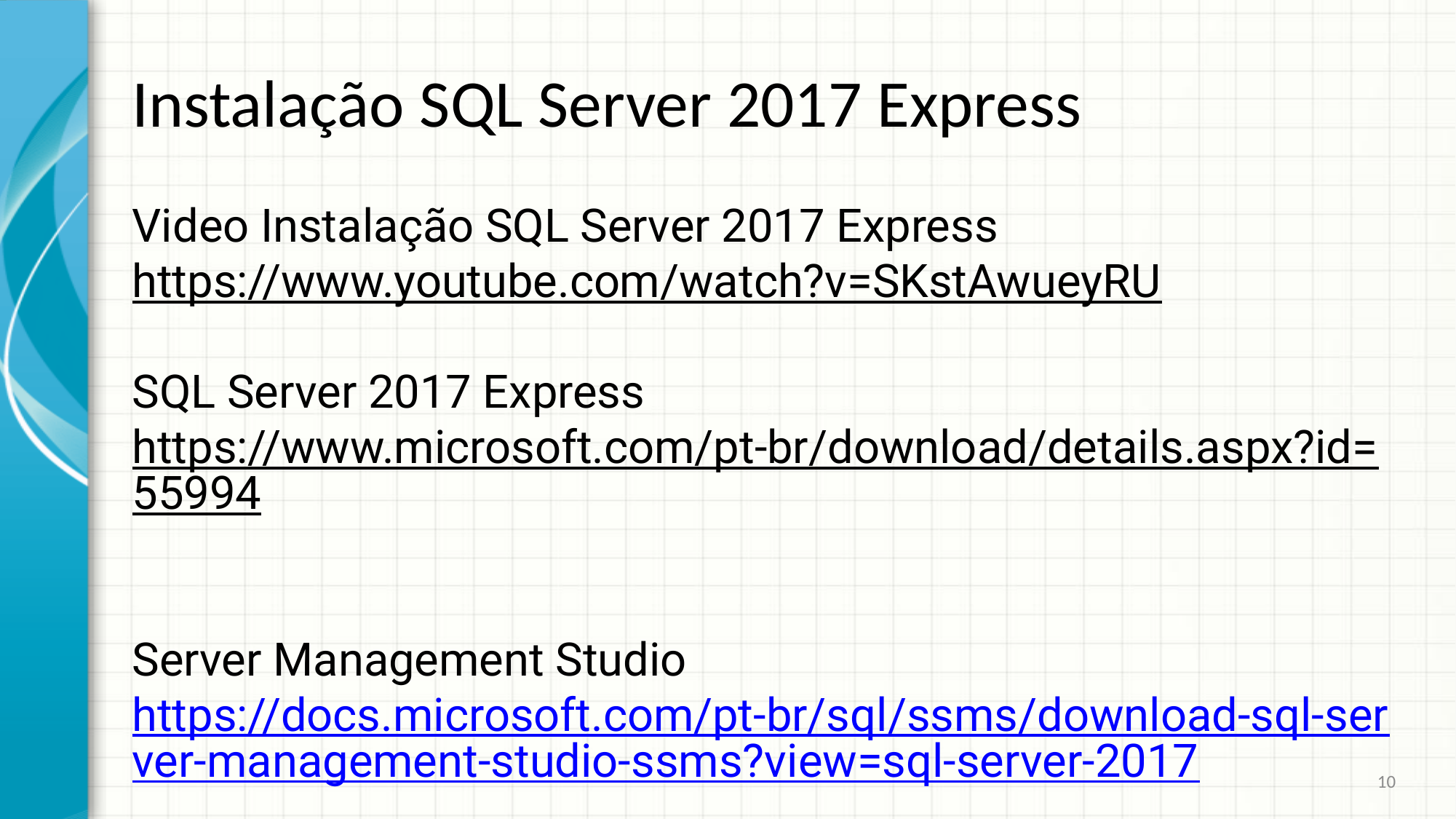

# Instalação SQL Server 2017 Express
Video Instalação SQL Server 2017 Express
https://www.youtube.com/watch?v=SKstAwueyRU
SQL Server 2017 Express
https://www.microsoft.com/pt-br/download/details.aspx?id=55994
Server Management Studio
https://docs.microsoft.com/pt-br/sql/ssms/download-sql-server-management-studio-ssms?view=sql-server-2017
10